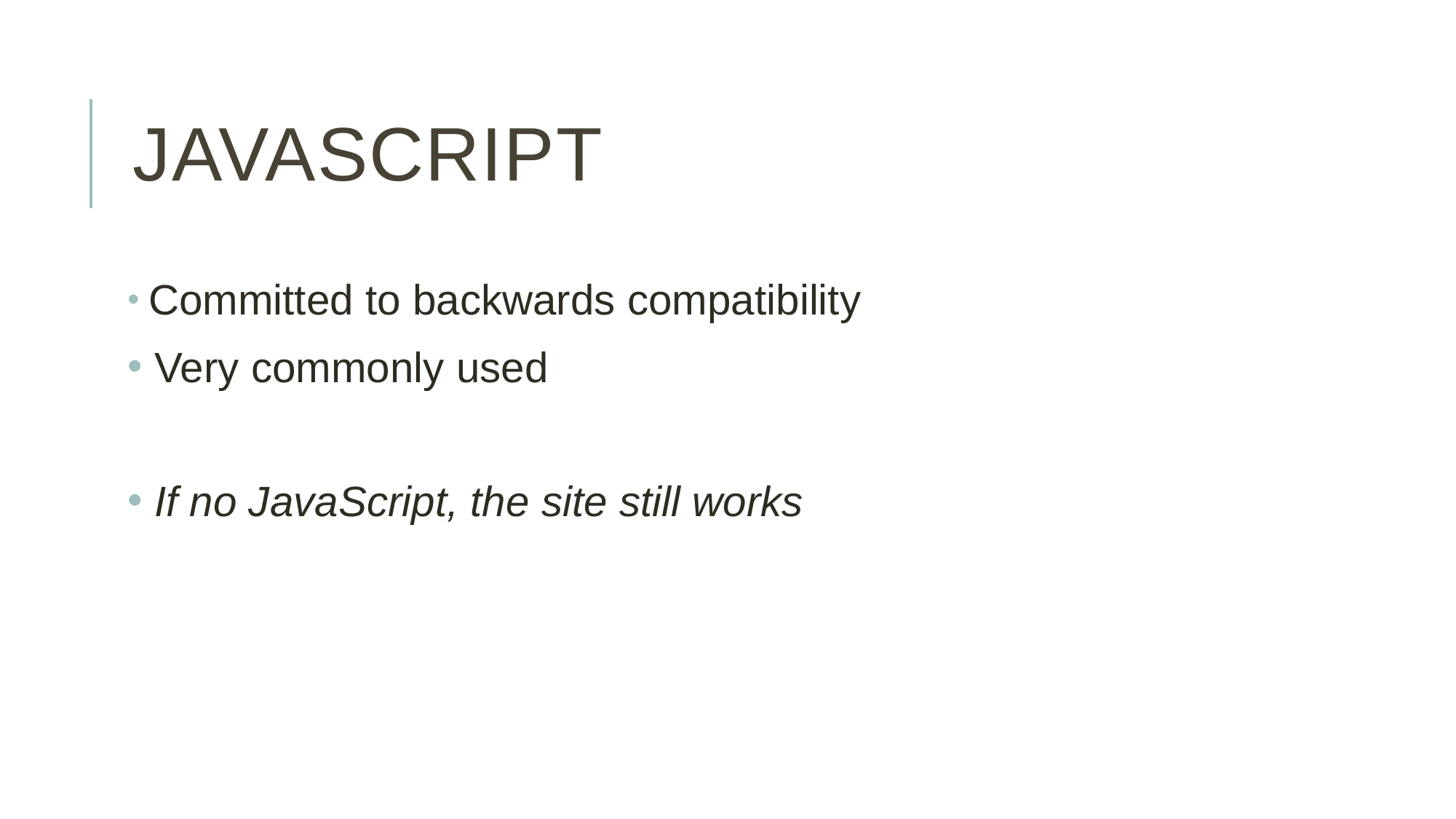

# Javascript
 Committed to backwards compatibility
 Very commonly used

 If no JavaScript, the site still works